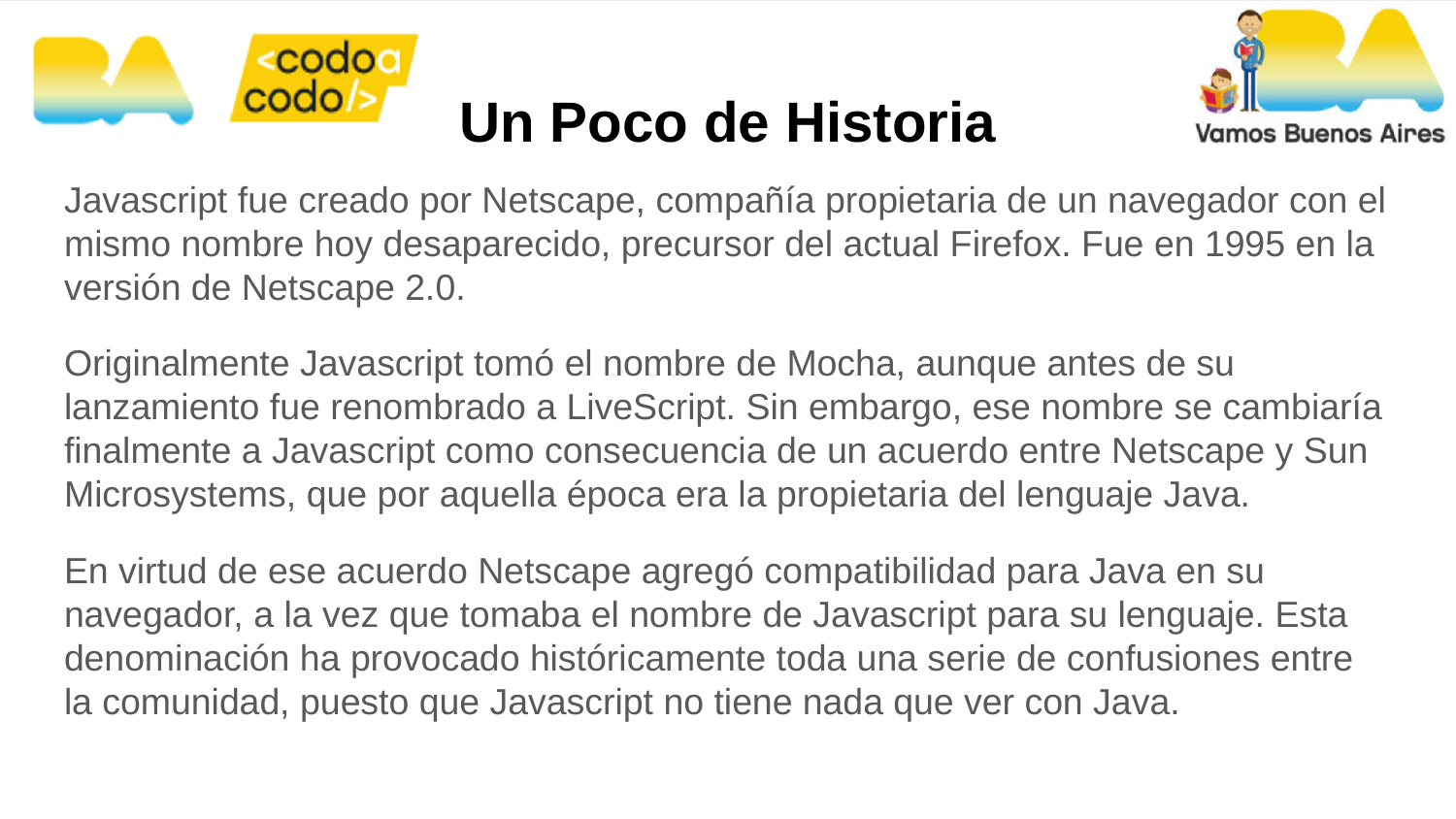

# Un Poco de Historia
Javascript fue creado por Netscape, compañía propietaria de un navegador con el mismo nombre hoy desaparecido, precursor del actual Firefox. Fue en 1995 en la versión de Netscape 2.0.
Originalmente Javascript tomó el nombre de Mocha, aunque antes de su lanzamiento fue renombrado a LiveScript. Sin embargo, ese nombre se cambiaría finalmente a Javascript como consecuencia de un acuerdo entre Netscape y Sun Microsystems, que por aquella época era la propietaria del lenguaje Java.
En virtud de ese acuerdo Netscape agregó compatibilidad para Java en su navegador, a la vez que tomaba el nombre de Javascript para su lenguaje. Esta denominación ha provocado históricamente toda una serie de confusiones entre la comunidad, puesto que Javascript no tiene nada que ver con Java.